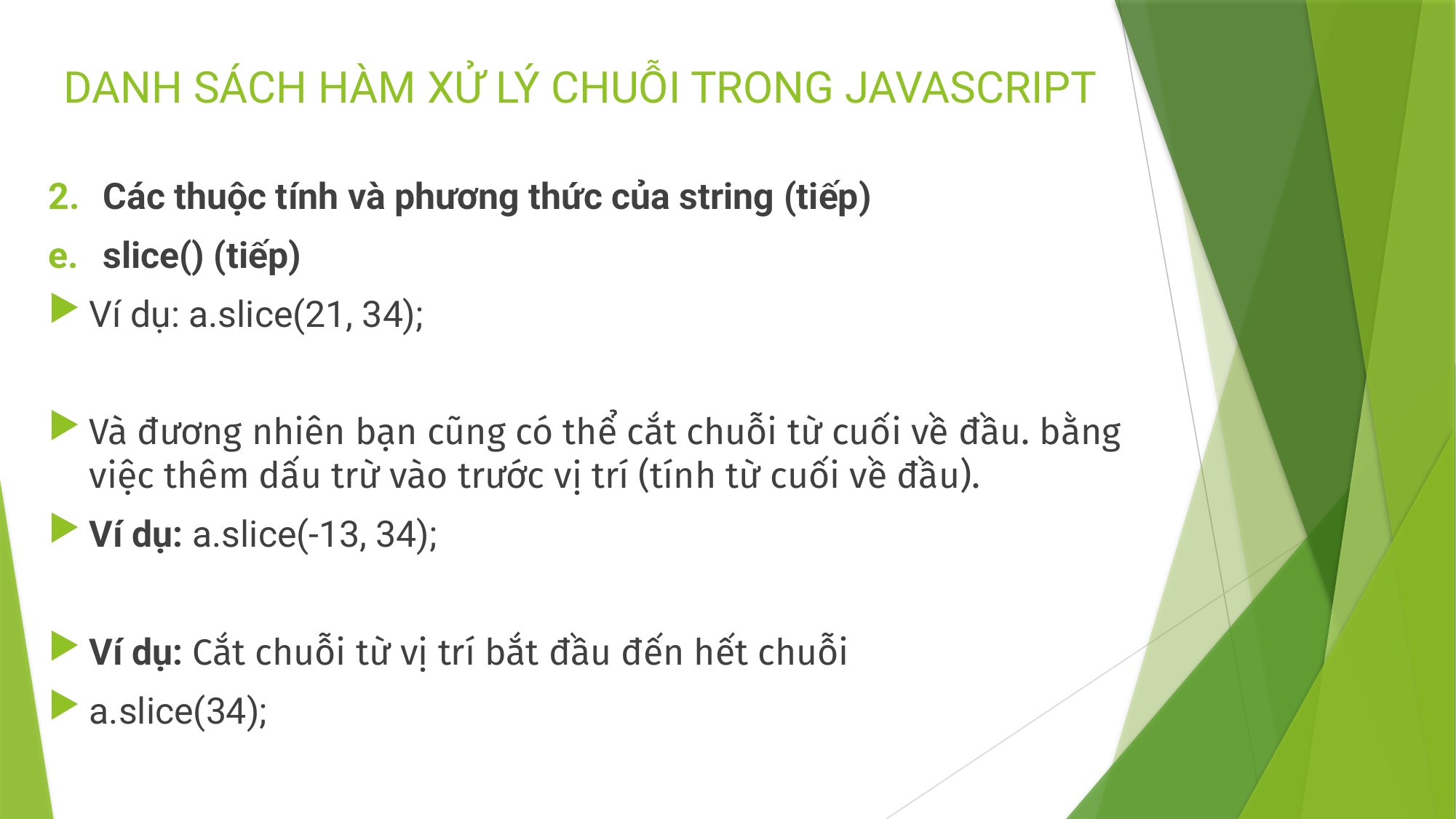

# DANH SÁCH HÀM XỬ LÝ CHUỖI TRONG JAVASCRIPT
Các thuộc tính và phương thức của string (tiếp)
slice() (tiếp)
Ví dụ: a.slice(21, 34);

Và đương nhiên bạn cũng có thể cắt chuỗi từ cuối về đầu. bằng việc thêm dấu trừ vào trước vị trí (tính từ cuối về đầu).
Ví dụ: a.slice(-13, 34);

Ví dụ: Cắt chuỗi từ vị trí bắt đầu đến hết chuỗi
a.slice(34);